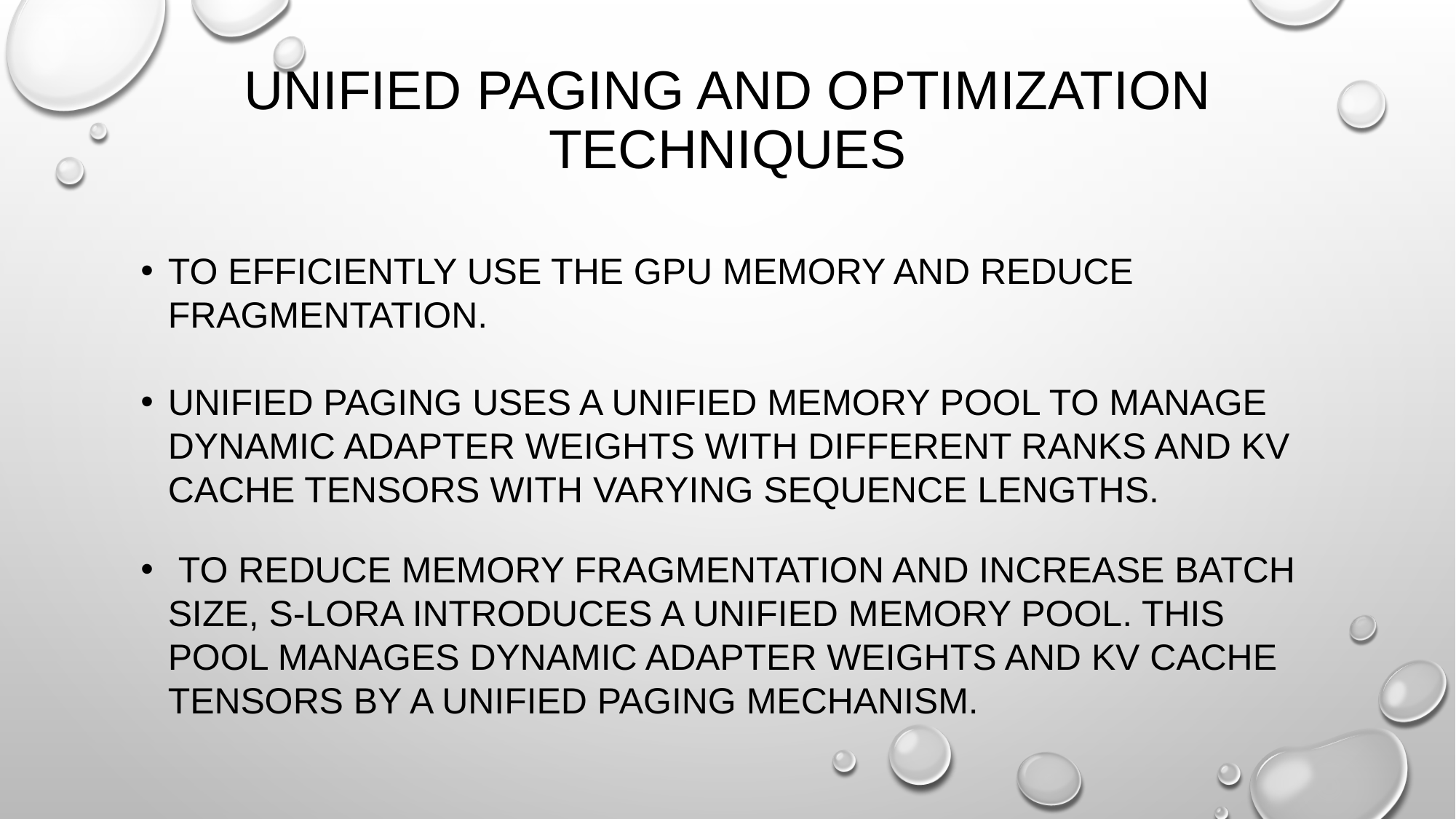

# Unified paging And Optimization techniques

To efficiently use the GPU memory and reduce fragmentation.

Unified Paging uses a unified memory pool to manage dynamic adapter weights with different ranks and KV cache tensors with varying sequence lengths.

 To reduce memory fragmentation and increase batch size, S-LoRA introduces a unified memory pool. This pool manages dynamic adapter weights and KV cache tensors by a unified paging mechanism.